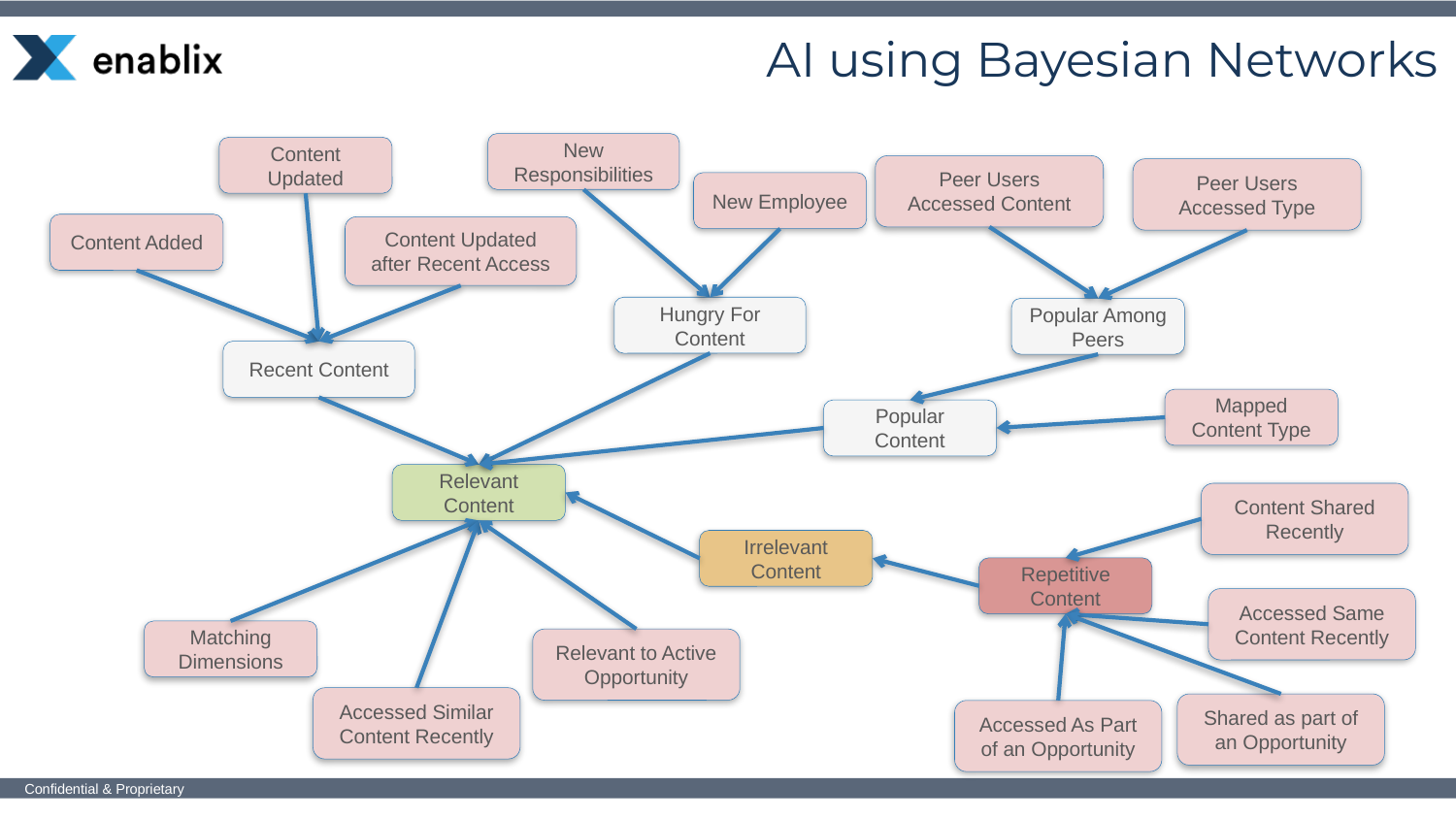

# AI using Bayesian Networks
New Responsibilities
Content Updated
Peer Users Accessed Content
Peer Users Accessed Type
New Employee
Content Added
Content Updated after Recent Access
Hungry For Content
Popular Among Peers
Recent Content
Mapped Content Type
Popular Content
Relevant Content
Content Shared Recently
Irrelevant Content
Repetitive Content
Accessed Same Content Recently
Matching Dimensions
Relevant to Active Opportunity
Accessed Similar Content Recently
Shared as part of an Opportunity
Accessed As Part of an Opportunity